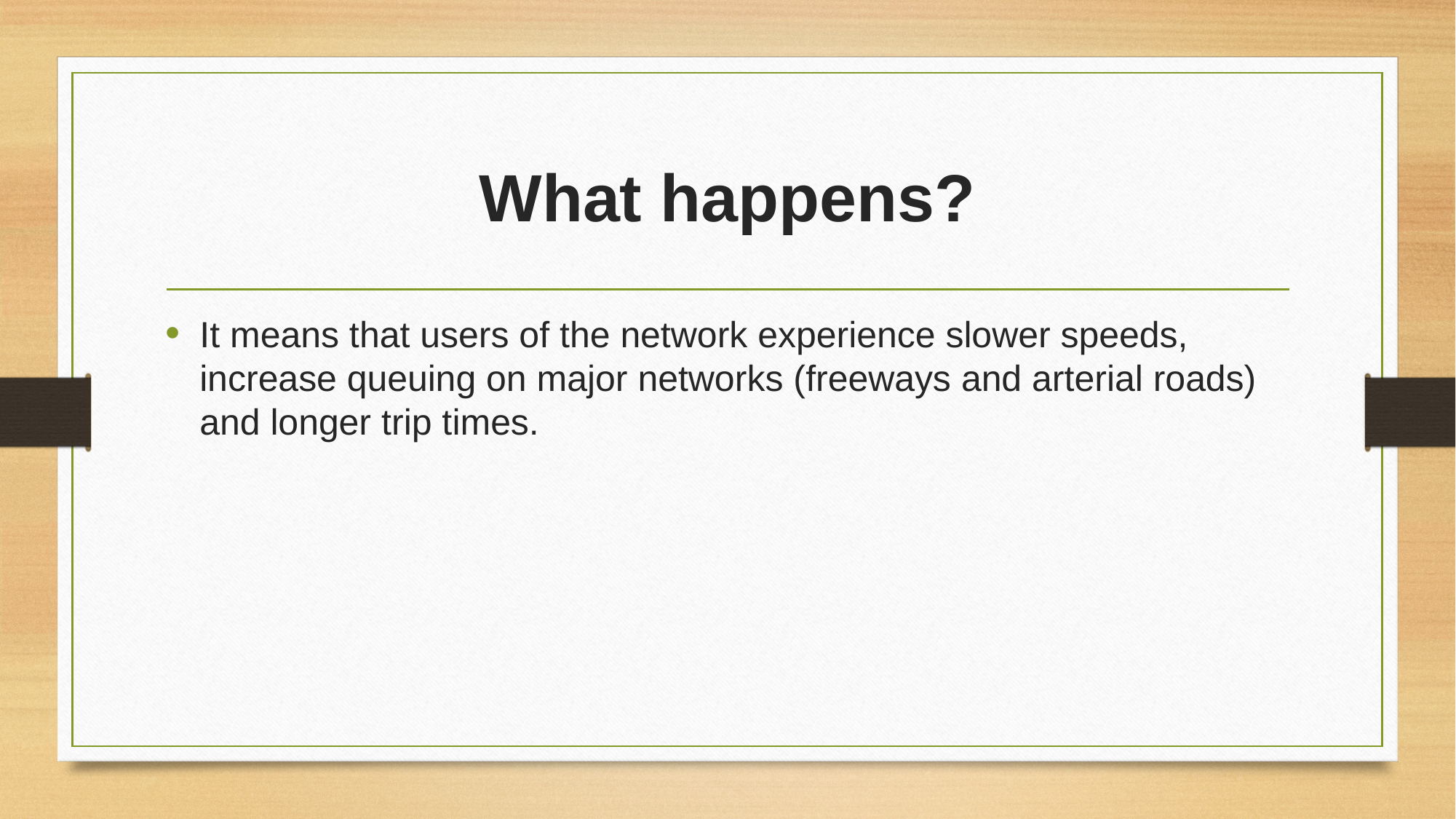

# What happens?
It means that users of the network experience slower speeds, increase queuing on major networks (freeways and arterial roads) and longer trip times.